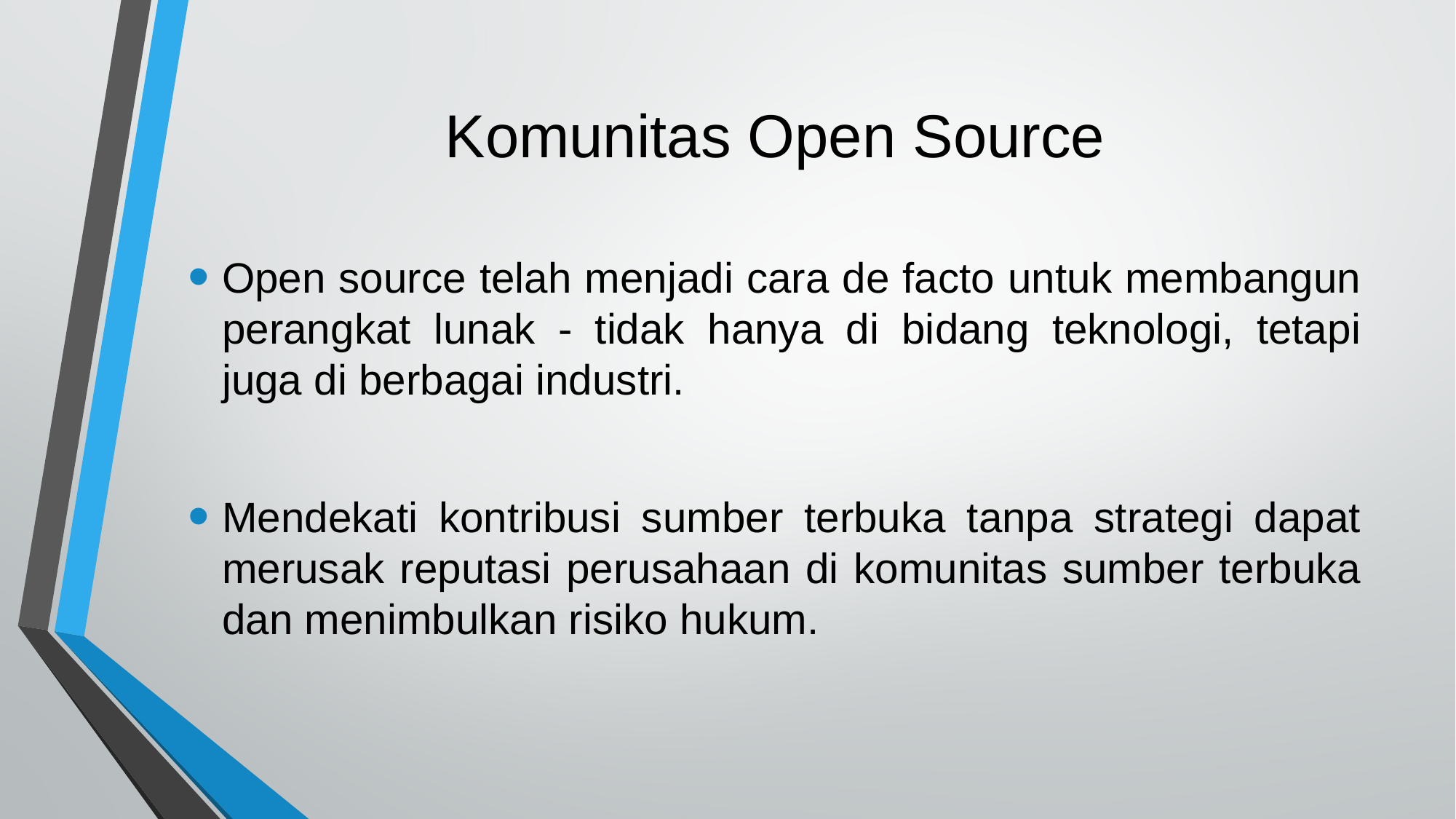

Komunitas Open Source
Open source telah menjadi cara de facto untuk membangun perangkat lunak - tidak hanya di bidang teknologi, tetapi juga di berbagai industri.

Mendekati kontribusi sumber terbuka tanpa strategi dapat merusak reputasi perusahaan di komunitas sumber terbuka dan menimbulkan risiko hukum.